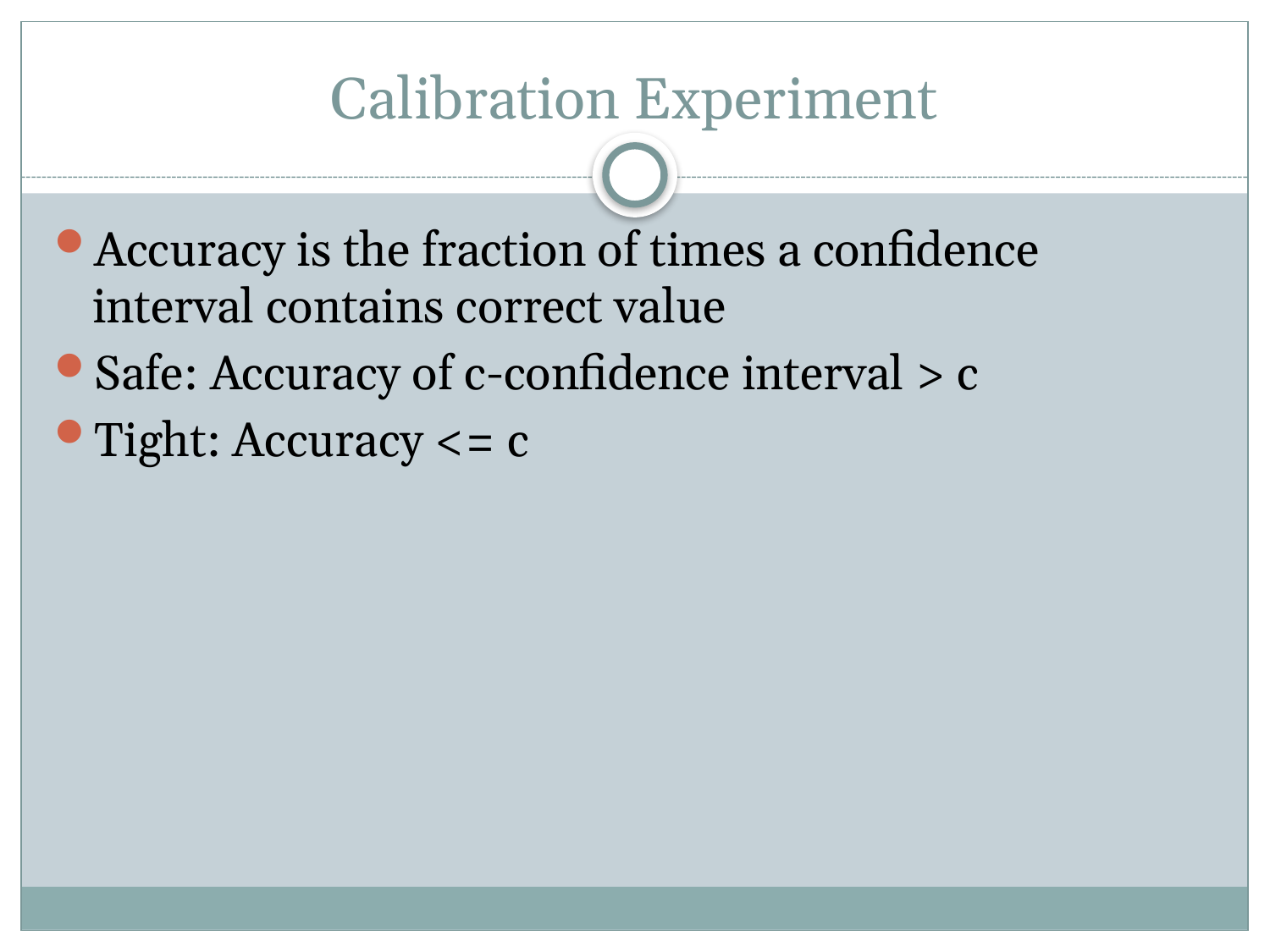

# Calibration Experiment
Accuracy is the fraction of times a confidence interval contains correct value
Safe: Accuracy of c-confidence interval > c
Tight: Accuracy <= c